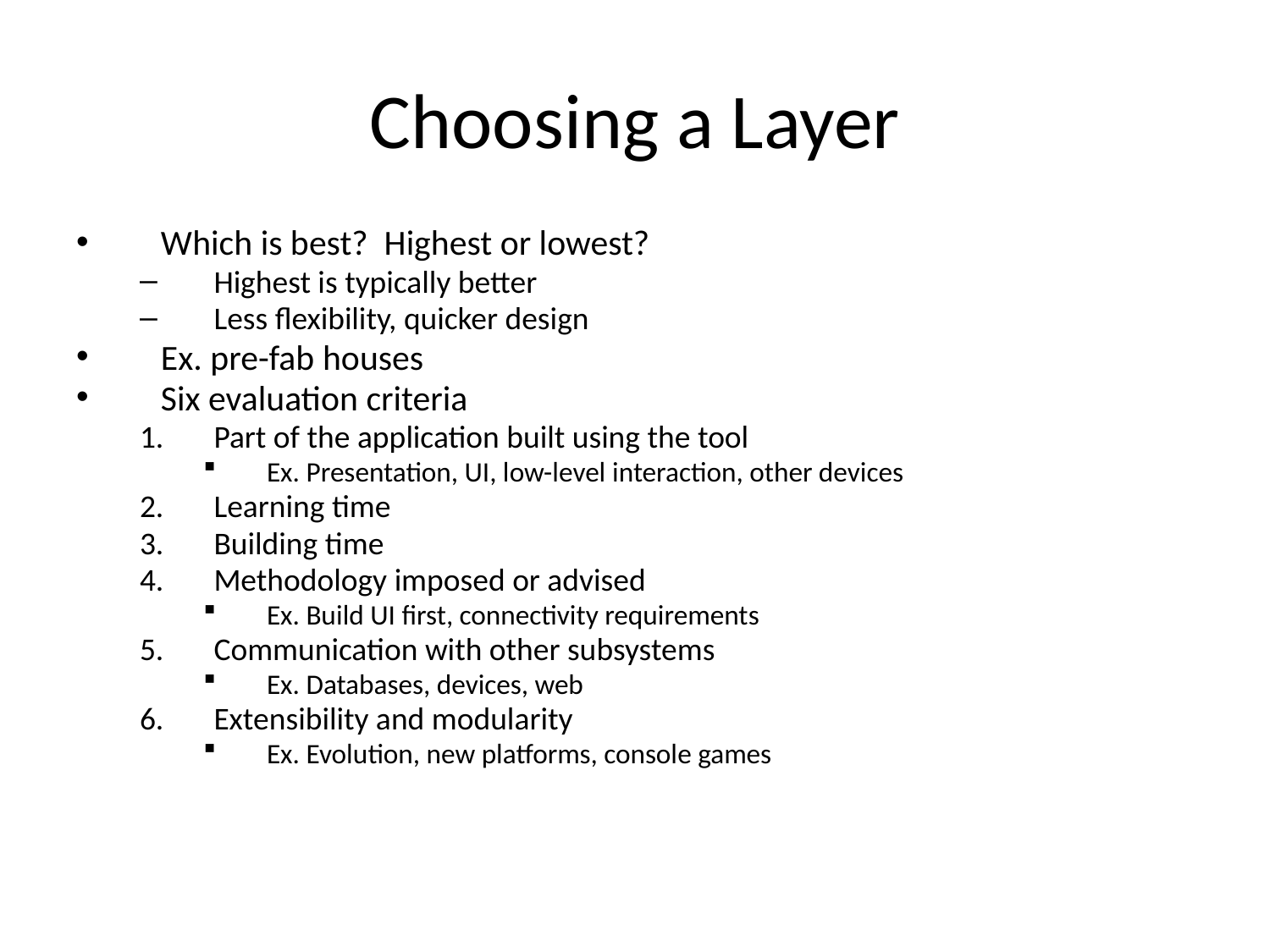

# Choosing a Layer
Which is best?  Highest or lowest?
Highest is typically better
Less flexibility, quicker design
Ex. pre-fab houses
Six evaluation criteria
Part of the application built using the tool
Ex. Presentation, UI, low-level interaction, other devices
Learning time
Building time
Methodology imposed or advised
Ex. Build UI first, connectivity requirements
Communication with other subsystems
Ex. Databases, devices, web
Extensibility and modularity
Ex. Evolution, new platforms, console games